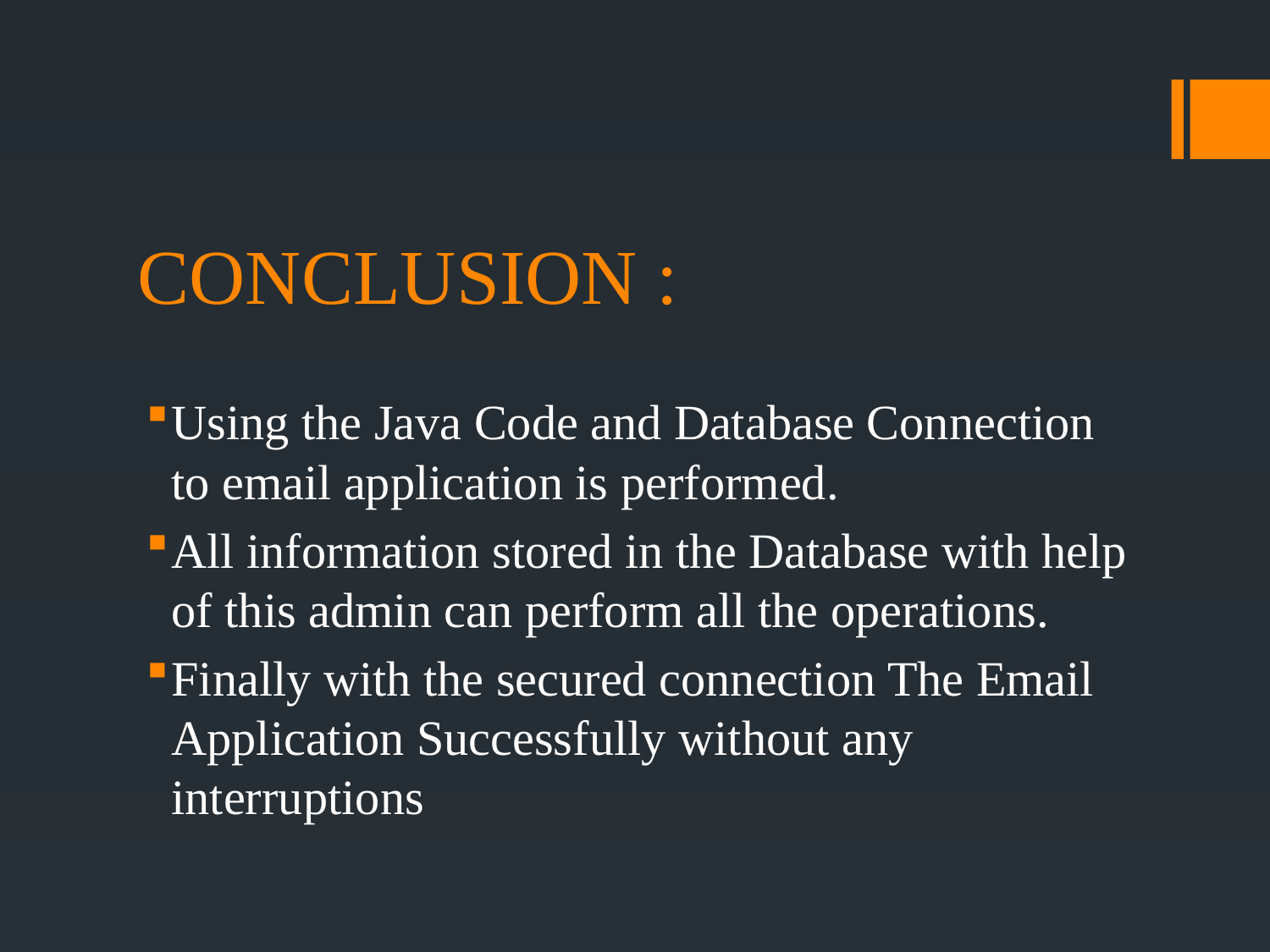

# CONCLUSION :
Using the Java Code and Database Connection to email application is performed.
All information stored in the Database with help of this admin can perform all the operations.
Finally with the secured connection The Email Application Successfully without any interruptions